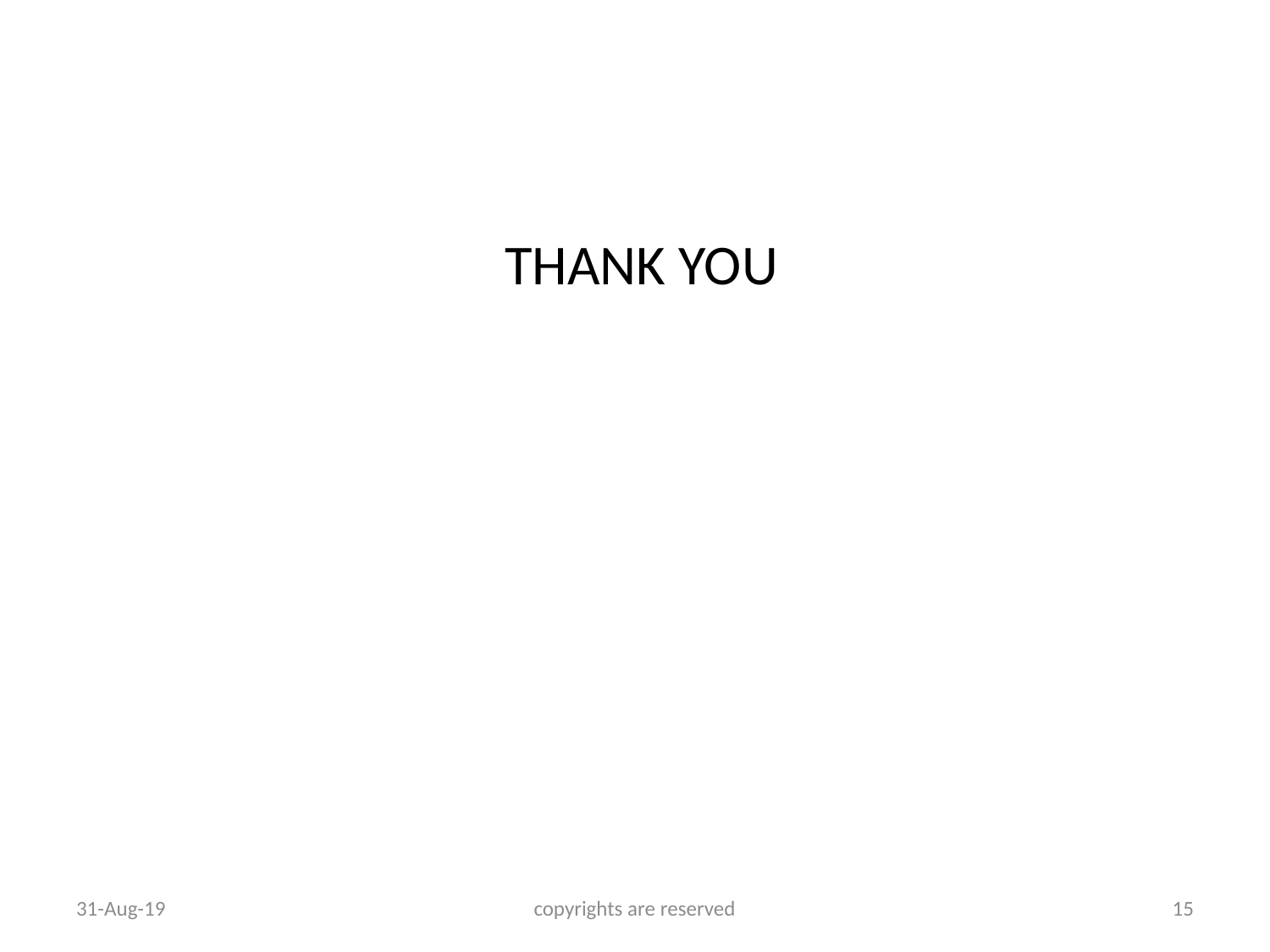

#
				THANK YOU
31-Aug-19
copyrights are reserved
15